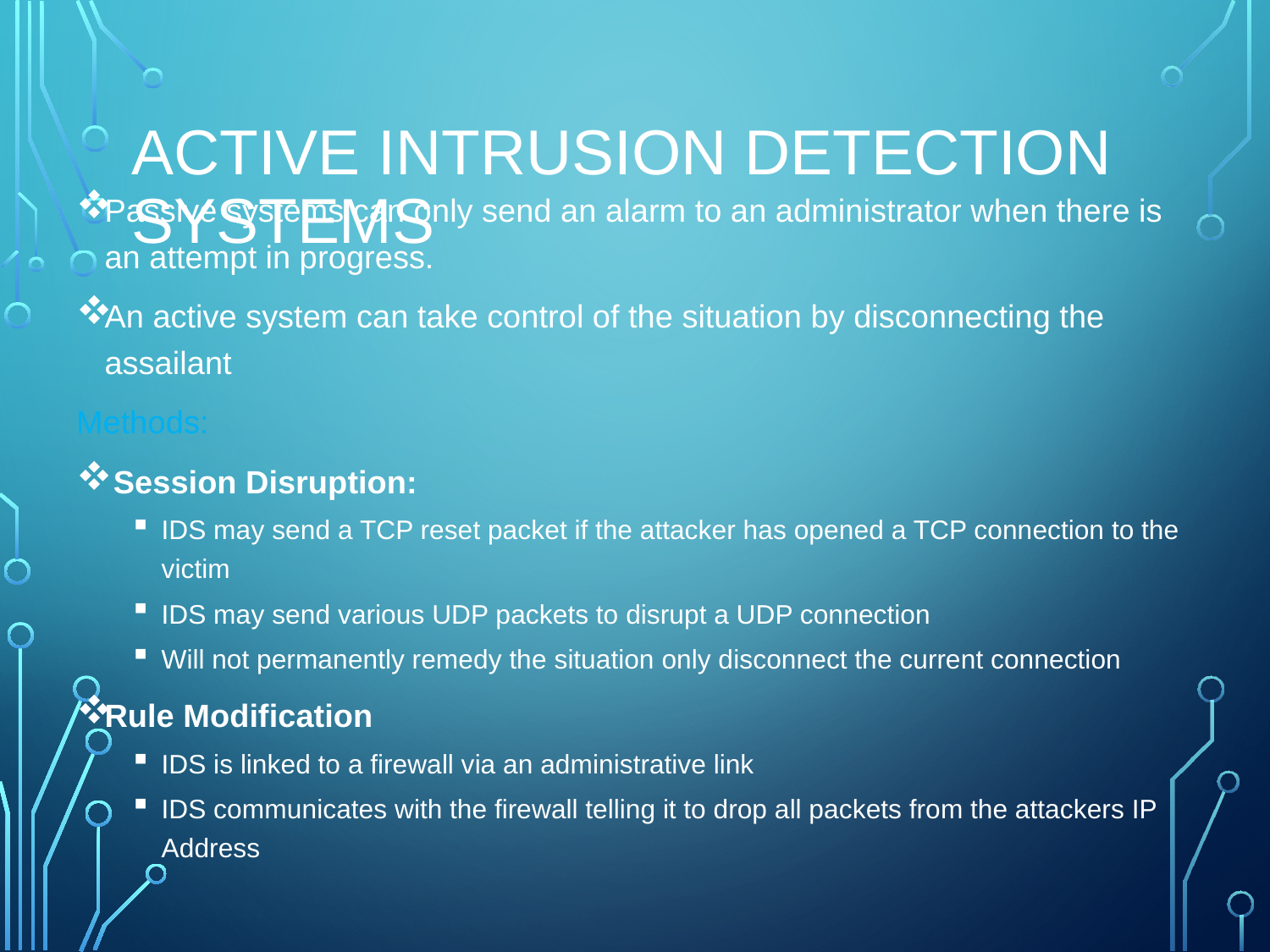

# Active Intrusion Detection Systems
Passive systems can only send an alarm to an administrator when there is an attempt in progress.
An active system can take control of the situation by disconnecting the assailant
Methods:
 Session Disruption:
IDS may send a TCP reset packet if the attacker has opened a TCP connection to the victim
IDS may send various UDP packets to disrupt a UDP connection
Will not permanently remedy the situation only disconnect the current connection
Rule Modification
IDS is linked to a firewall via an administrative link
IDS communicates with the firewall telling it to drop all packets from the attackers IP Address